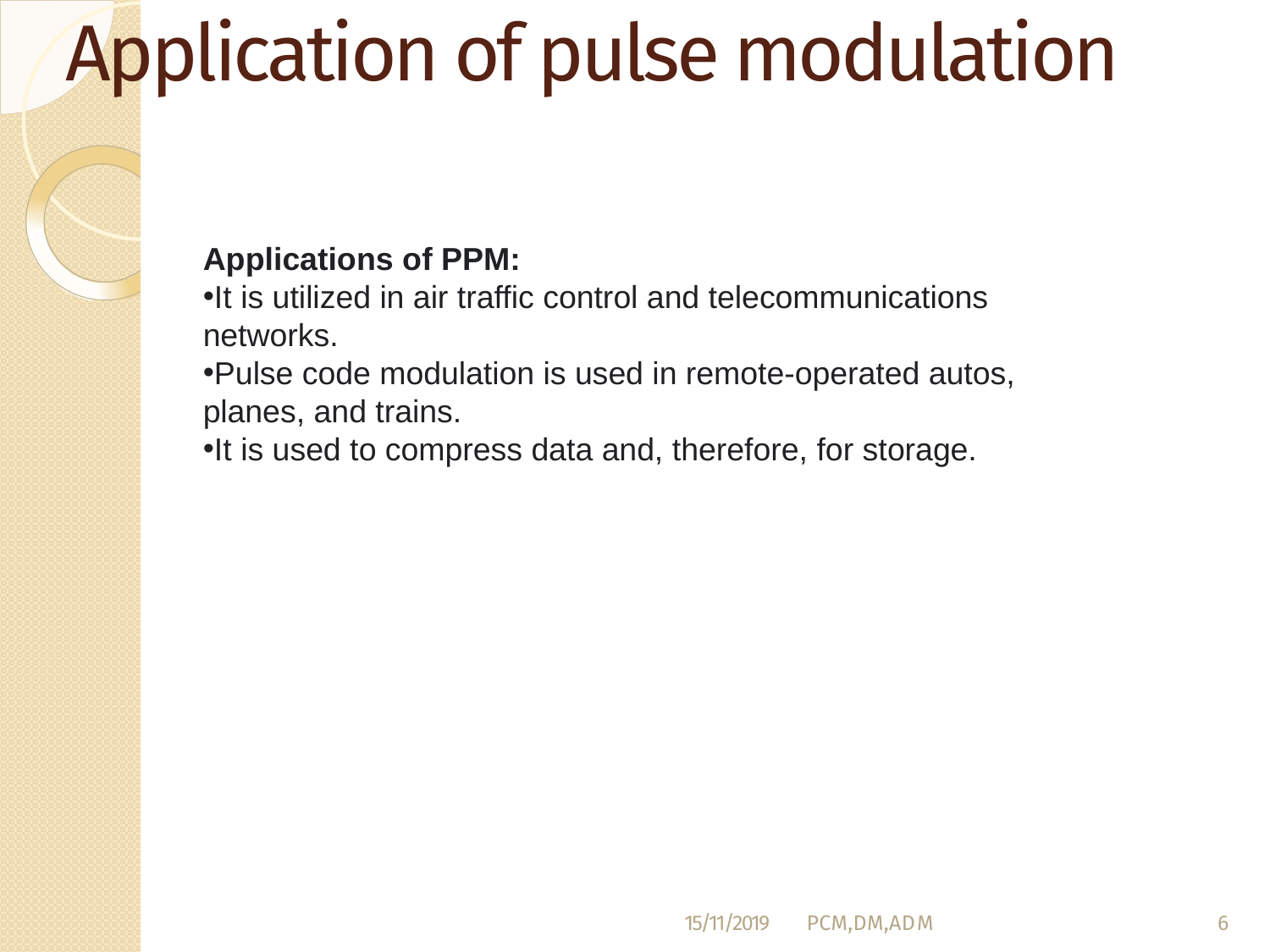

# Application of pulse modulation
Applications of PPM:
It is utilized in air traffic control and telecommunications networks.
Pulse code modulation is used in remote-operated autos, planes, and trains.
It is used to compress data and, therefore, for storage.
15/11/2019
PCM,DM,ADM
6